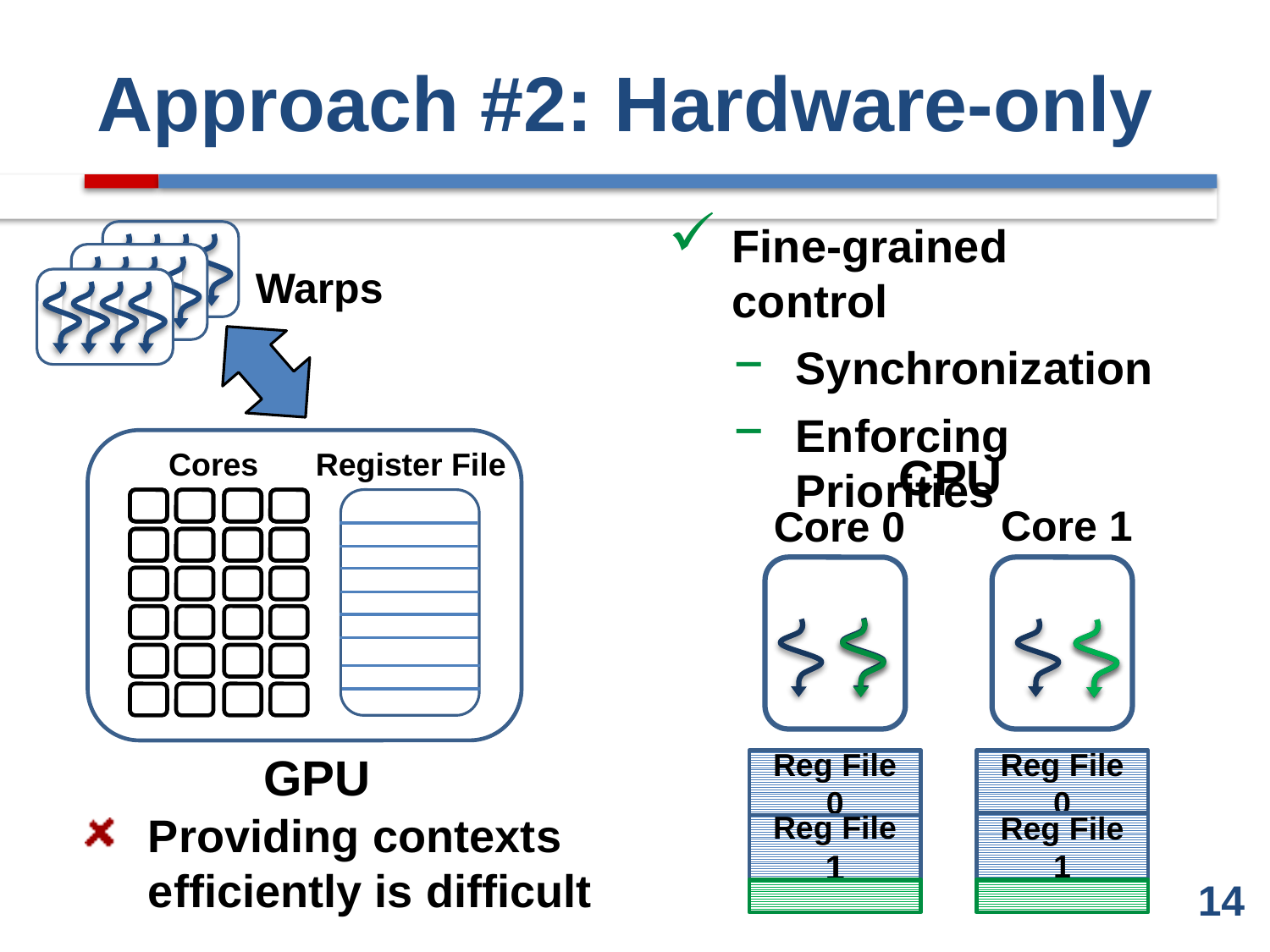

# Approach #2: Hardware-only
Fine-grained control
Synchronization
Enforcing Priorities

Warps

Cores
Register File
CPU

Core 1
Core 0

GPU
Reg File 0
Reg File 0
Providing contexts efficiently is difficult
Reg File 1
Reg File 1
14